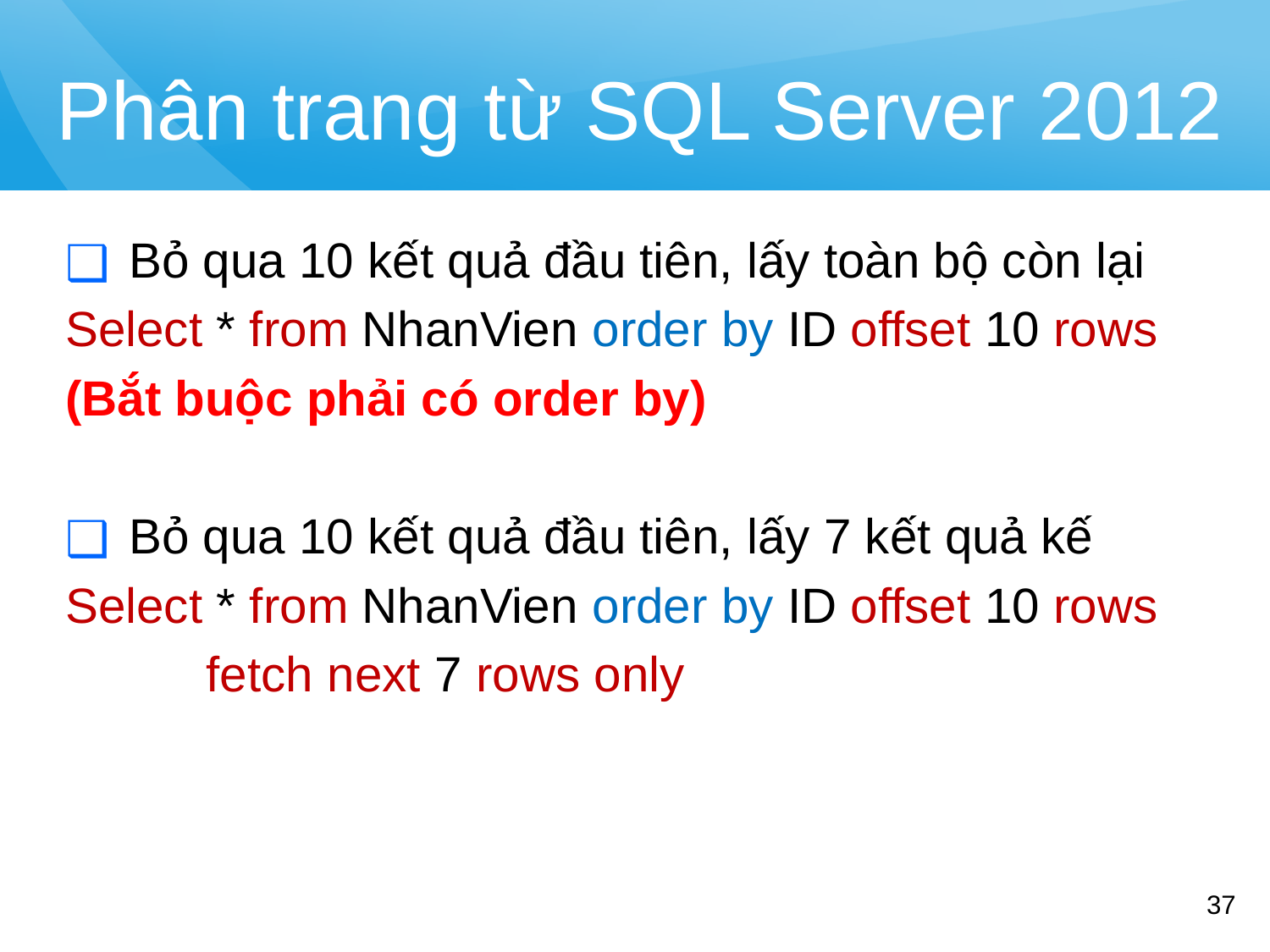

# Phân trang từ SQL Server 2012
Bỏ qua 10 kết quả đầu tiên, lấy toàn bộ còn lại
Select * from NhanVien order by ID offset 10 rows
(Bắt buộc phải có order by)

Bỏ qua 10 kết quả đầu tiên, lấy 7 kết quả kế
Select * from NhanVien order by ID offset 10 rows
	 fetch next 7 rows only

37